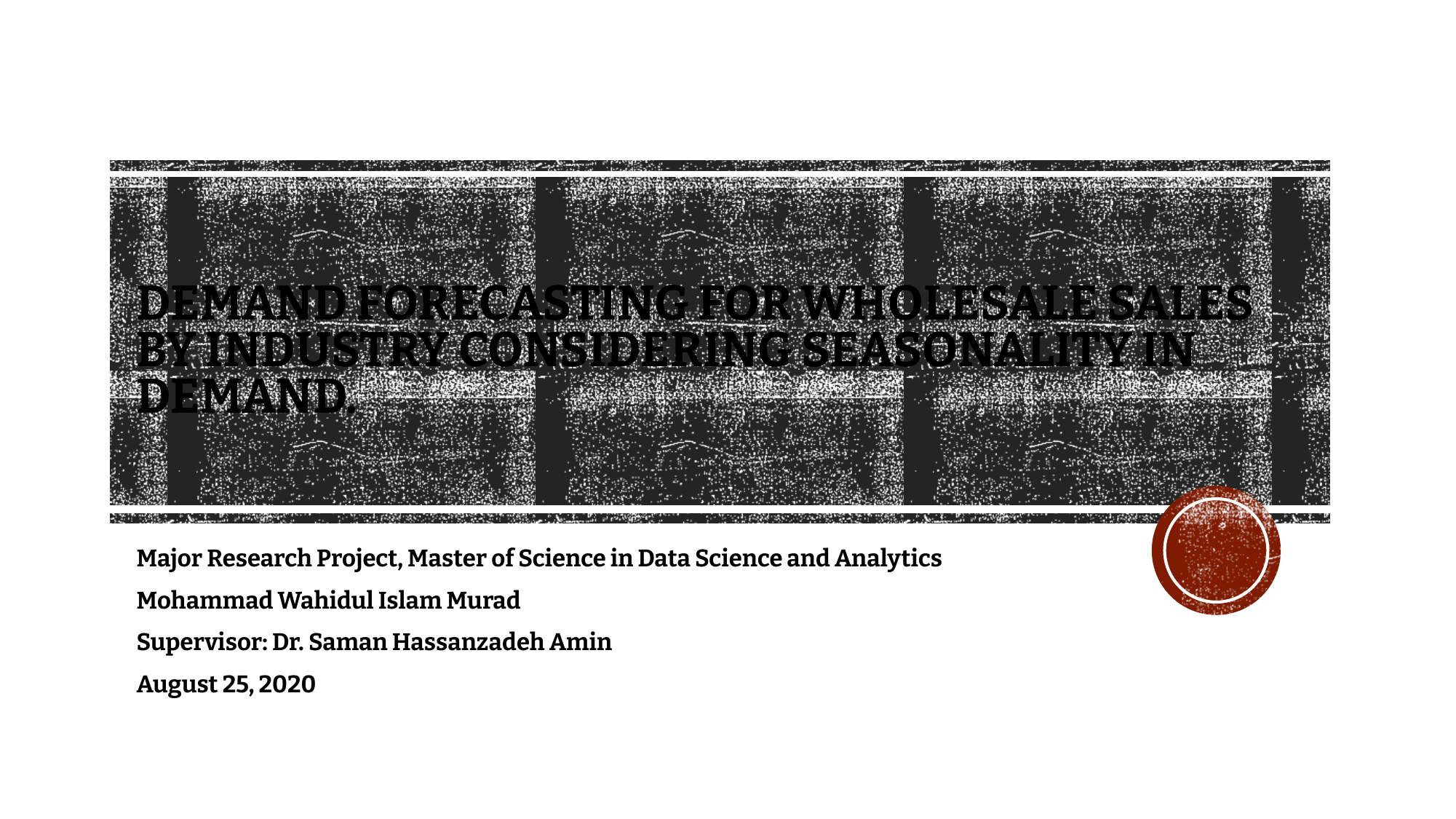

# DEMAND FORECASTING FOR WHOLESALE SALES BY INDUSTRY CONSIDERING SEASONALITY IN DEMAND.
Major Research Project, Master of Science in Data Science and Analytics
Mohammad Wahidul Islam Murad
Supervisor: Dr. Saman Hassanzadeh Amin
August 25, 2020